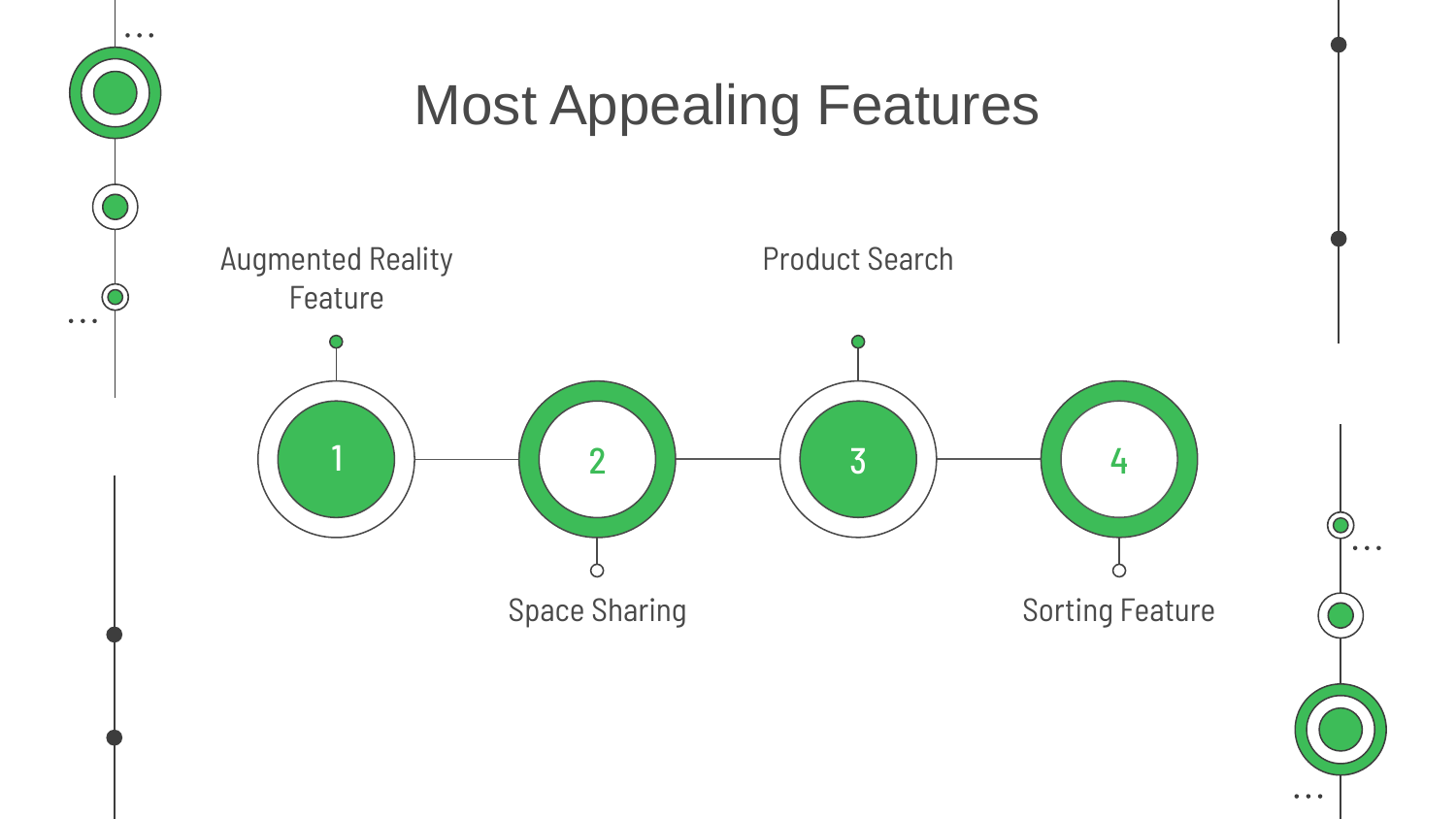

# Most Appealing Features
Augmented Reality Feature
Product Search

1
2
3
4
Space Sharing
Sorting Feature